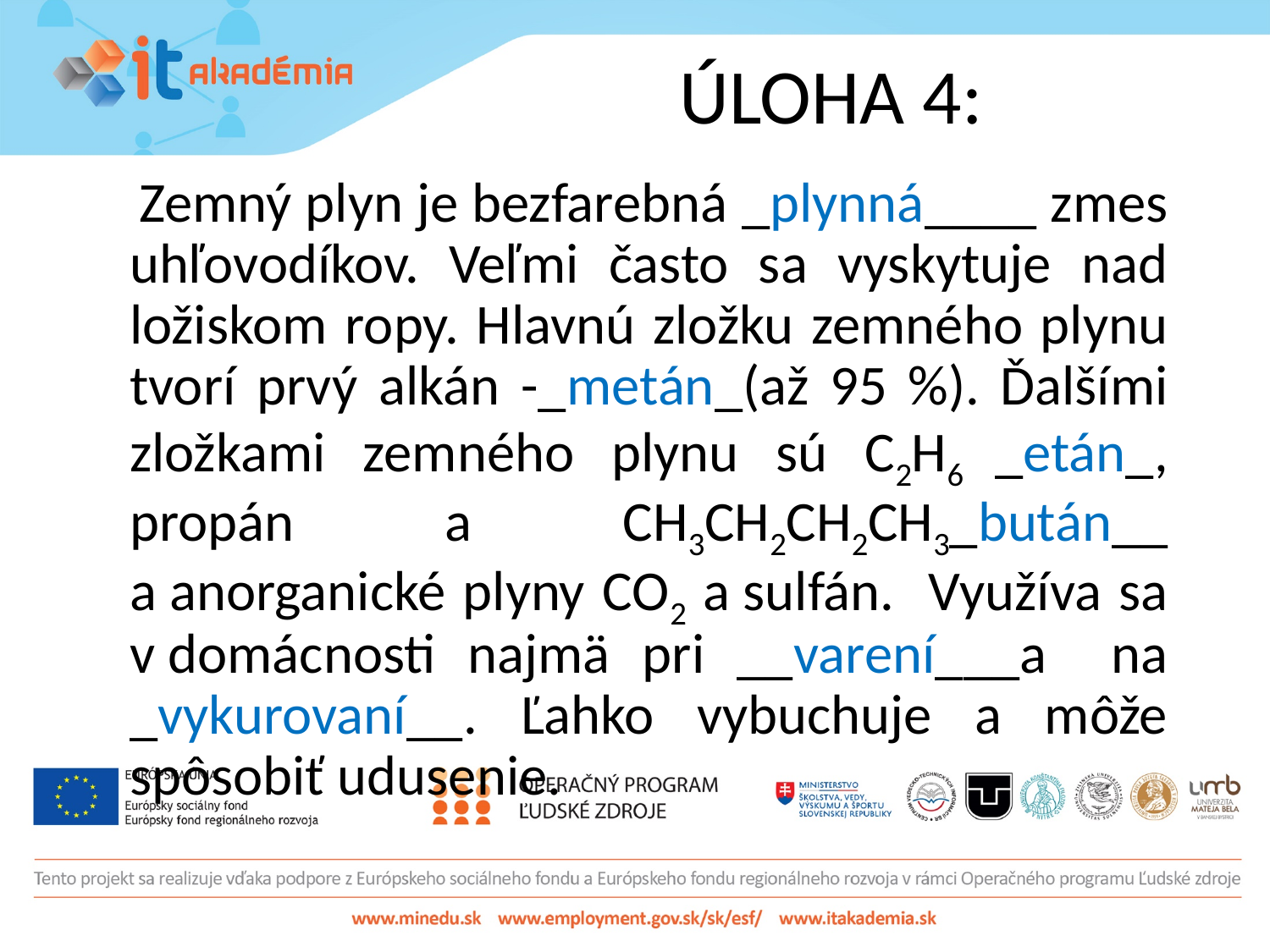

# ÚLOHA 4:
   Zemný plyn je bezfarebná ­_plynná____ zmes uhľovodíkov. Veľmi často sa vyskytuje nad ložiskom ropy. Hlavnú zložku zemného plynu tvorí prvý alkán -_metán_(až 95 %). Ďalšími zložkami zemného plynu sú C2H6 _etán_, propán a CH3CH2CH2CH3_bután__ a anorganické plyny CO2 a sulfán.  Využíva sa v domácnosti najmä pri __varení___a  na _vykurovaní__. Ľahko vybuchuje a môže spôsobiť udusenie.